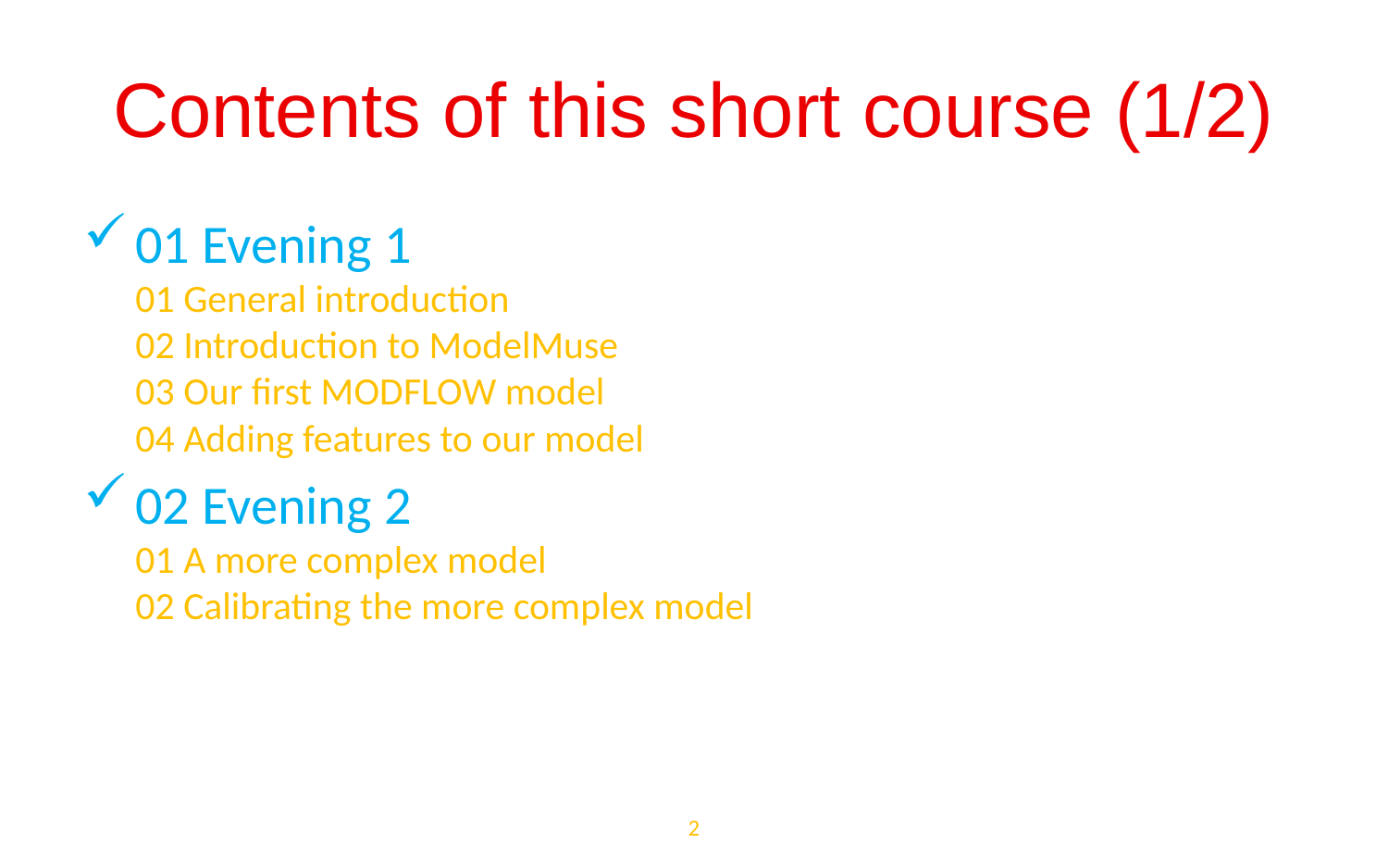

# Contents of this short course (1/2)
01 Evening 1
01 General introduction
02 Introduction to ModelMuse
03 Our first MODFLOW model
04 Adding features to our model
02 Evening 2
01 A more complex model
02 Calibrating the more complex model
2